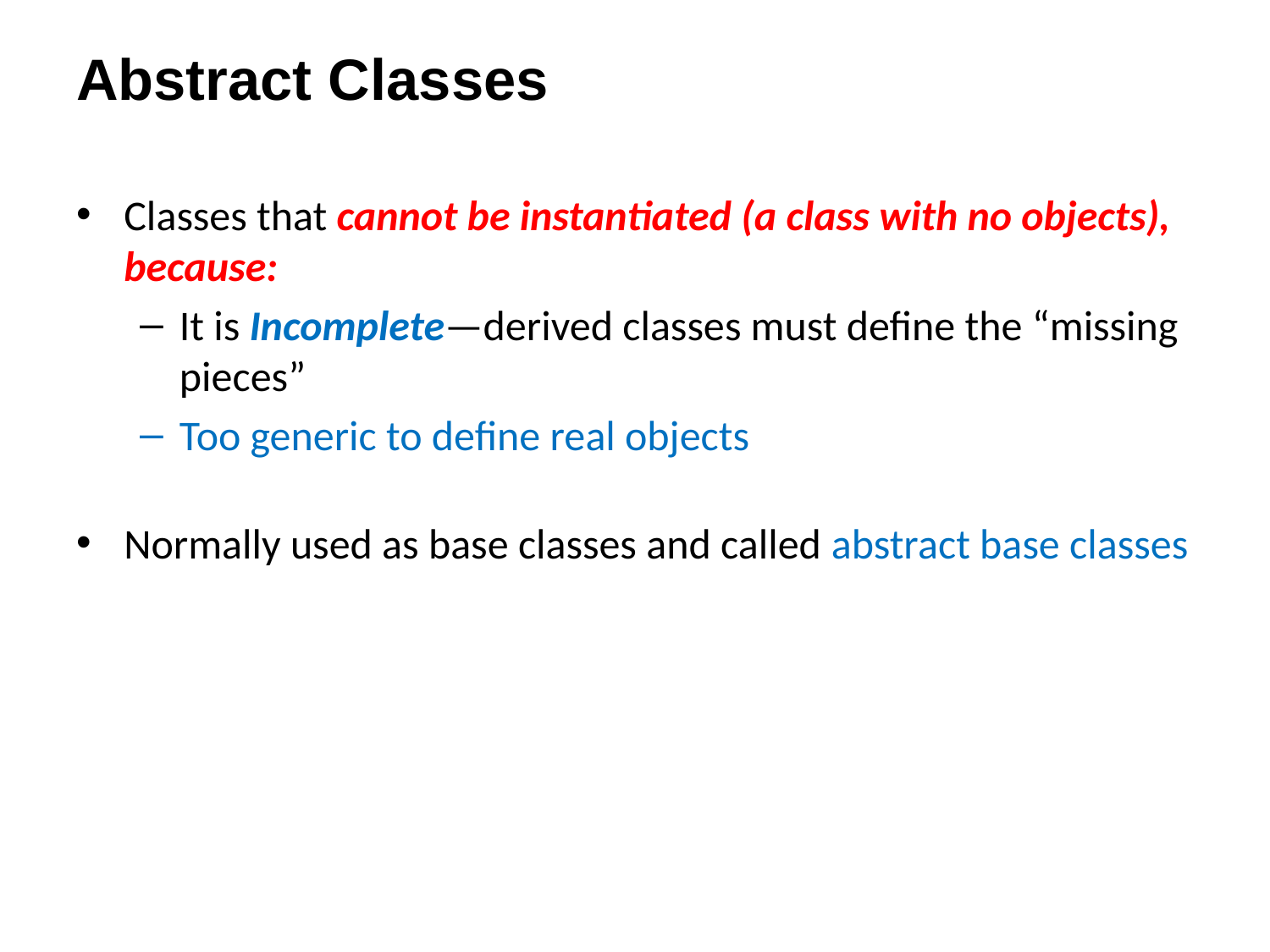

# Abstract Classes
Classes that cannot be instantiated (a class with no objects), because:
It is Incomplete—derived classes must define the “missing pieces”
Too generic to define real objects

Normally used as base classes and called abstract base classes